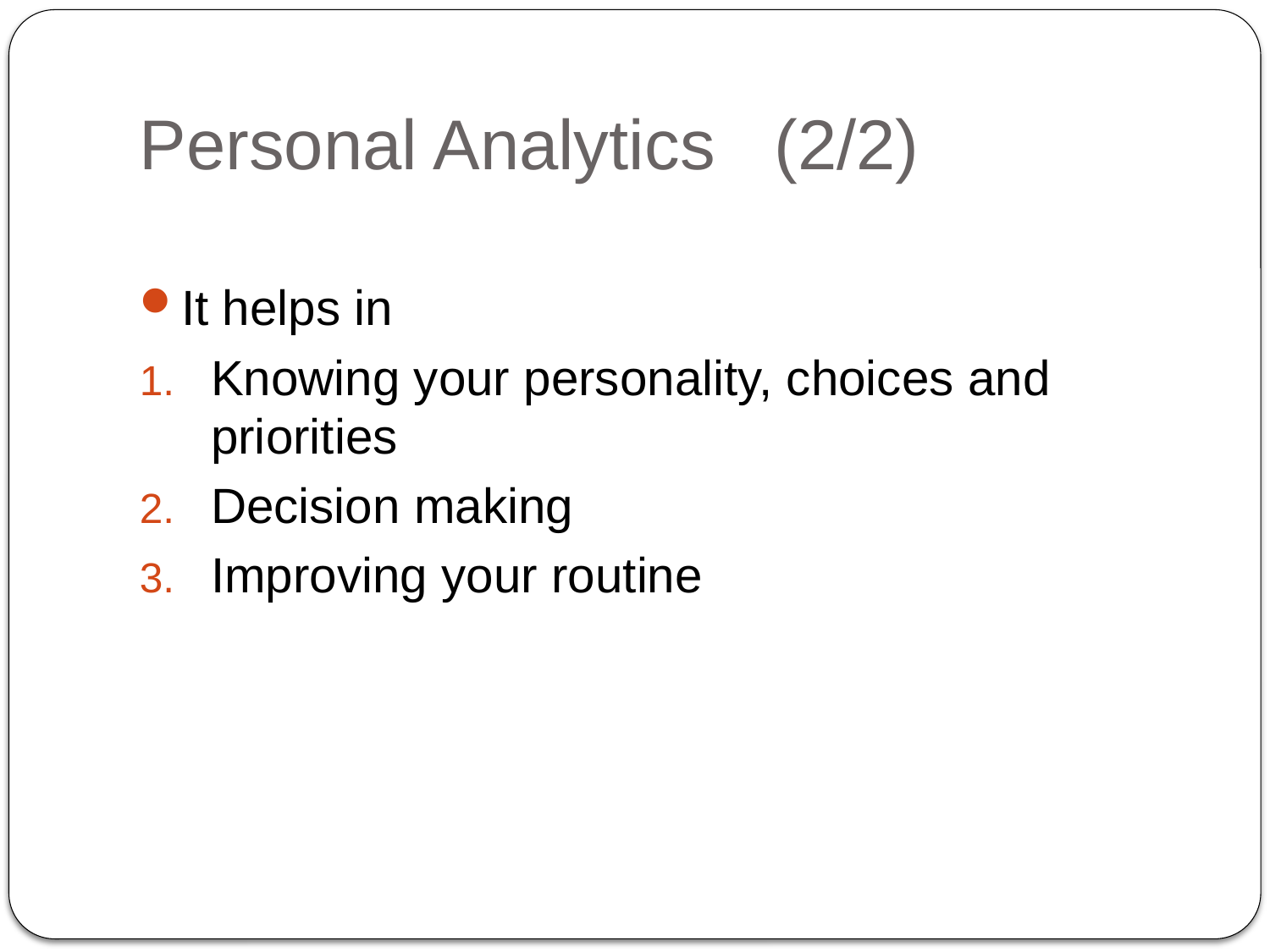

# Personal Analytics   (2/2)

It helps in
Knowing your personality, choices and priorities
Decision making
Improving your routine